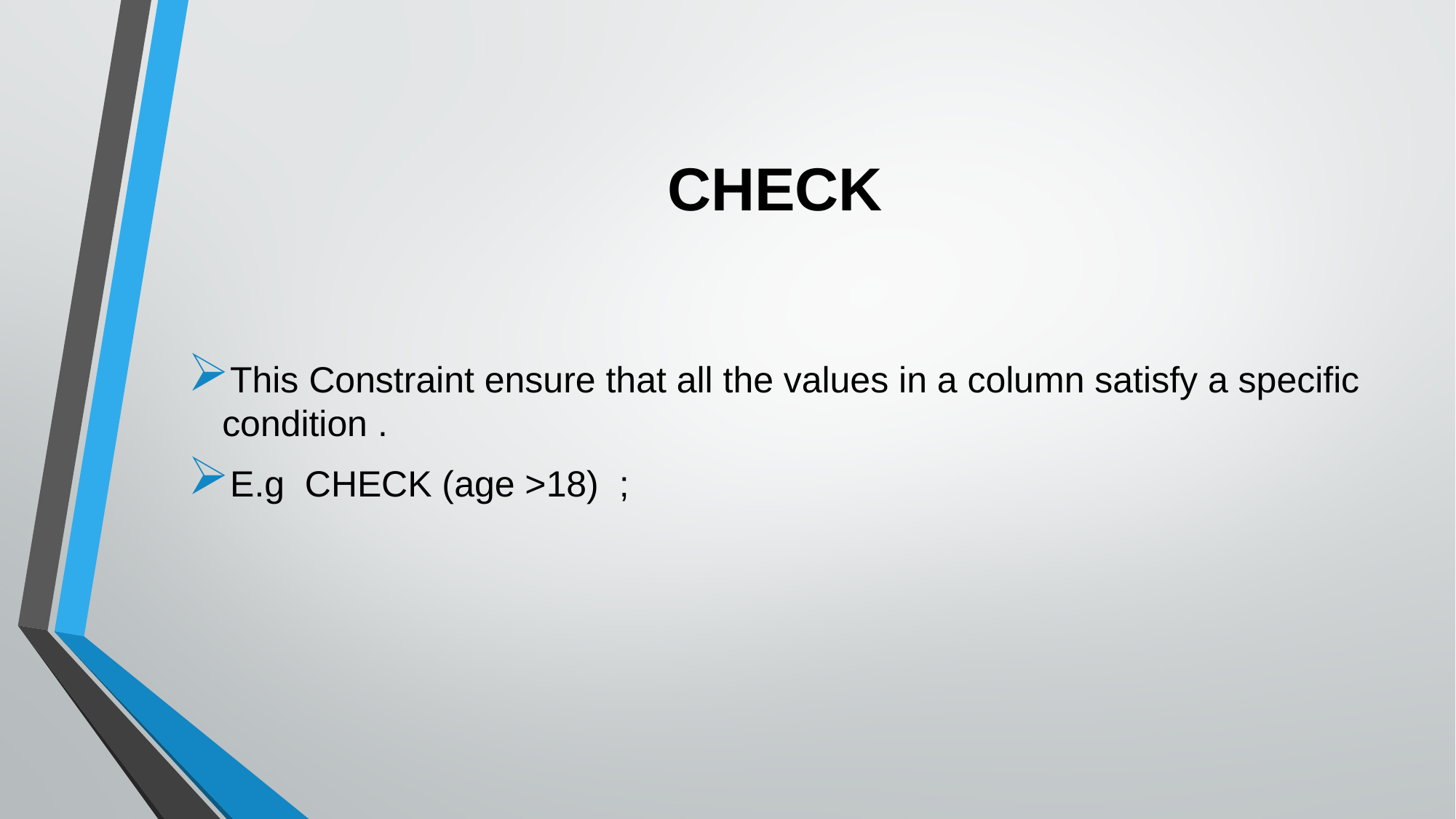

# CHECK
This Constraint ensure that all the values in a column satisfy a specific condition .
E.g  CHECK (age >18)  ;